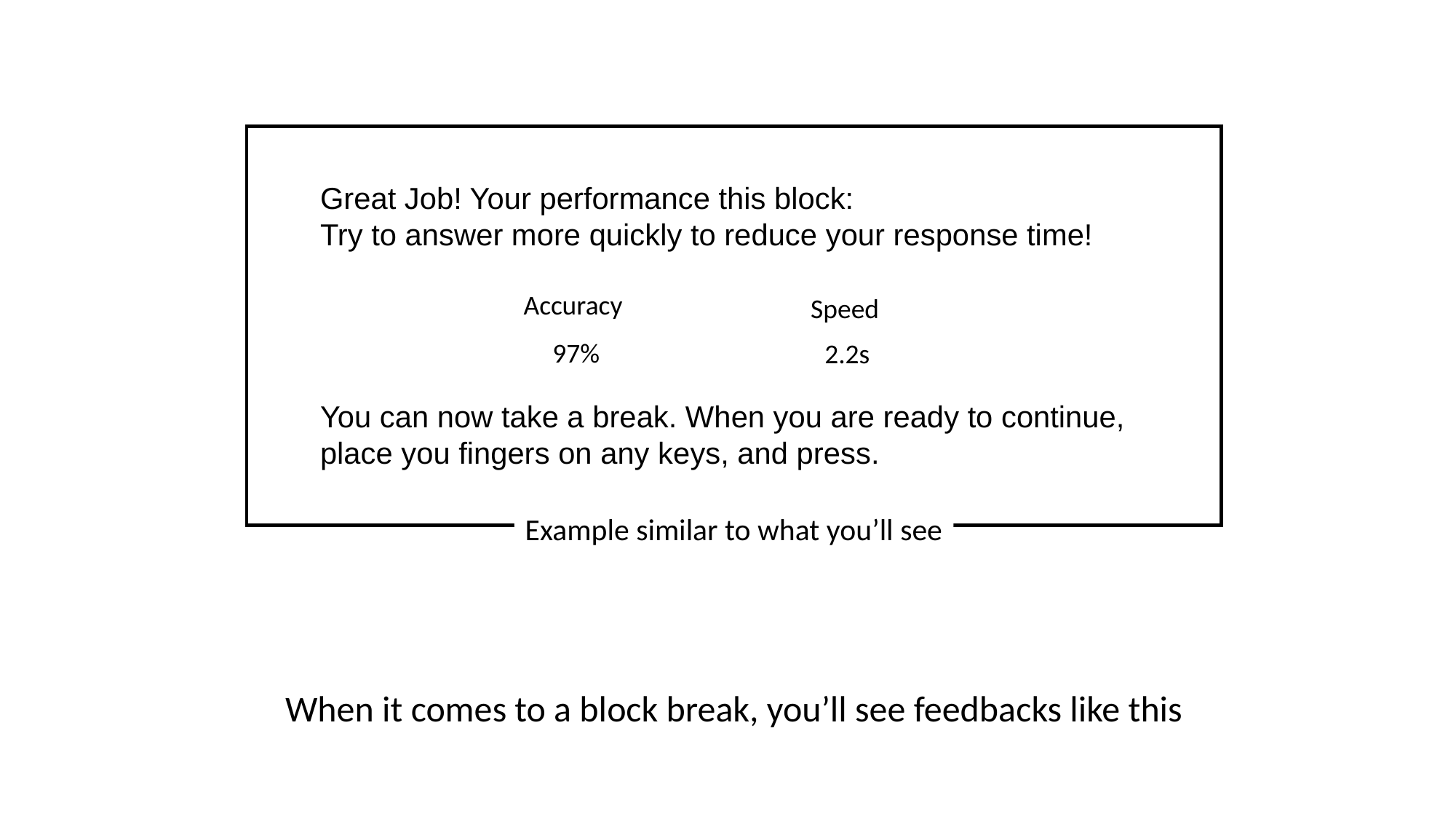

Great Job! Your performance this block:
Try to answer more quickly to reduce your response time!

You can now take a break. When you are ready to continue, place you fingers on any keys, and press.
Accuracy
Speed
97%
2.2s
Example similar to what you’ll see
When it comes to a block break, you’ll see feedbacks like this